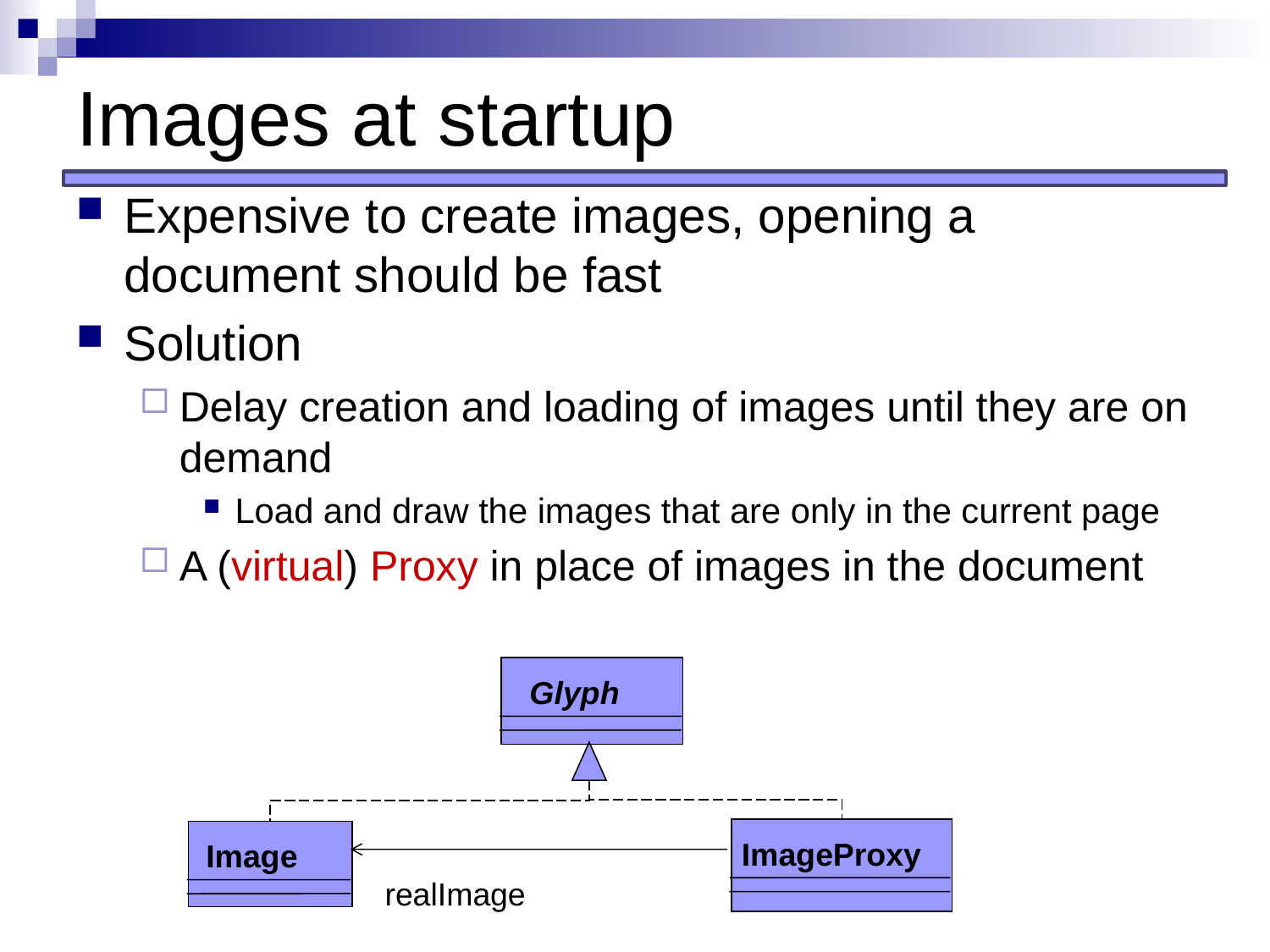

# Images at startup
Expensive to create images, opening a document should be fast
Solution
Delay creation and loading of images until they are on demand
Load and draw the images that are only in the current page
A (virtual) Proxy in place of images in the document

Glyph

ImageProxy

Image

realImage